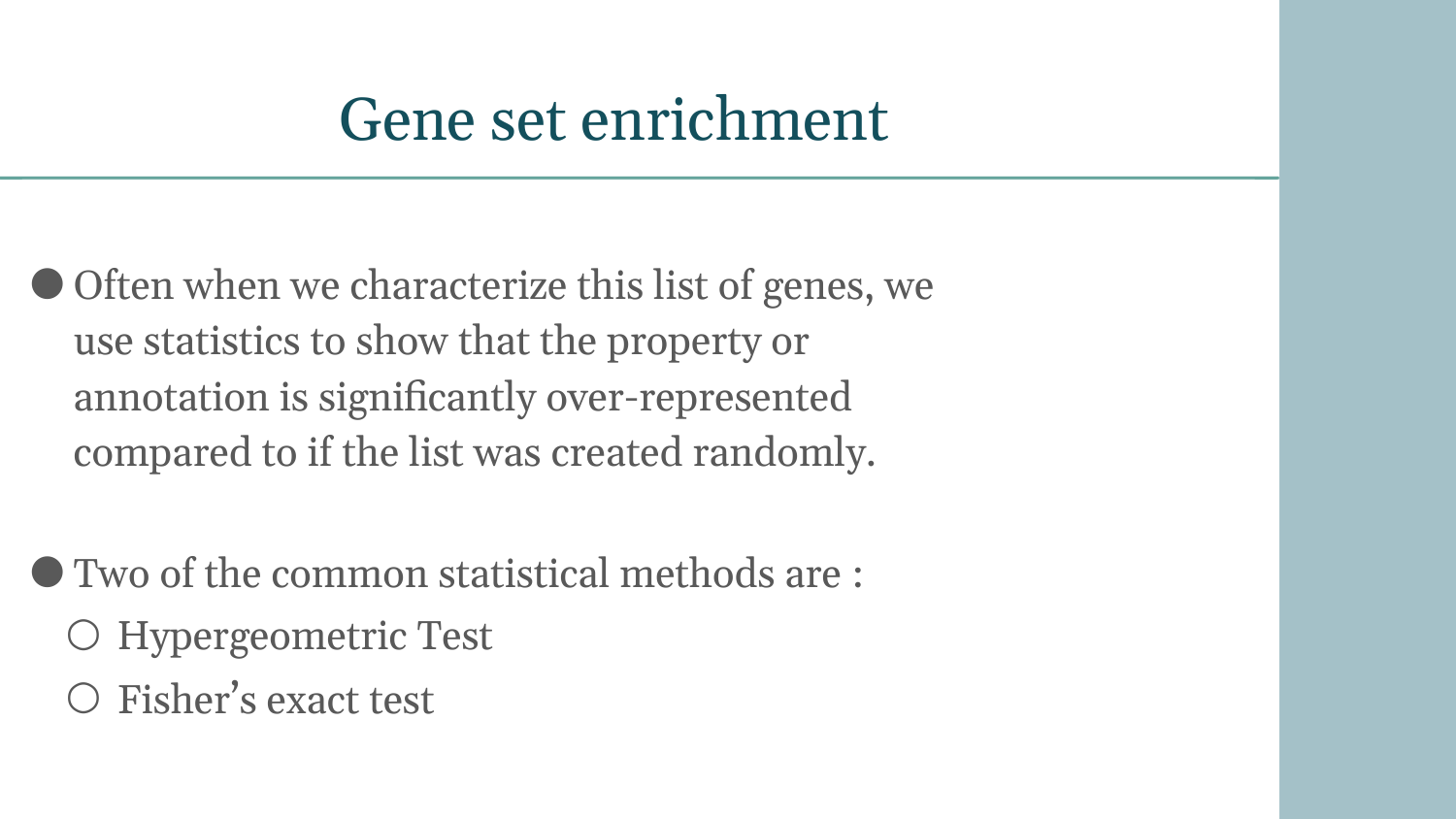

# Gene set enrichment

Often when we characterize this list of genes, we use statistics to show that the property or annotation is significantly over-represented compared to if the list was created randomly.

Two of the common statistical methods are :
Hypergeometric Test
Fisher’s exact test